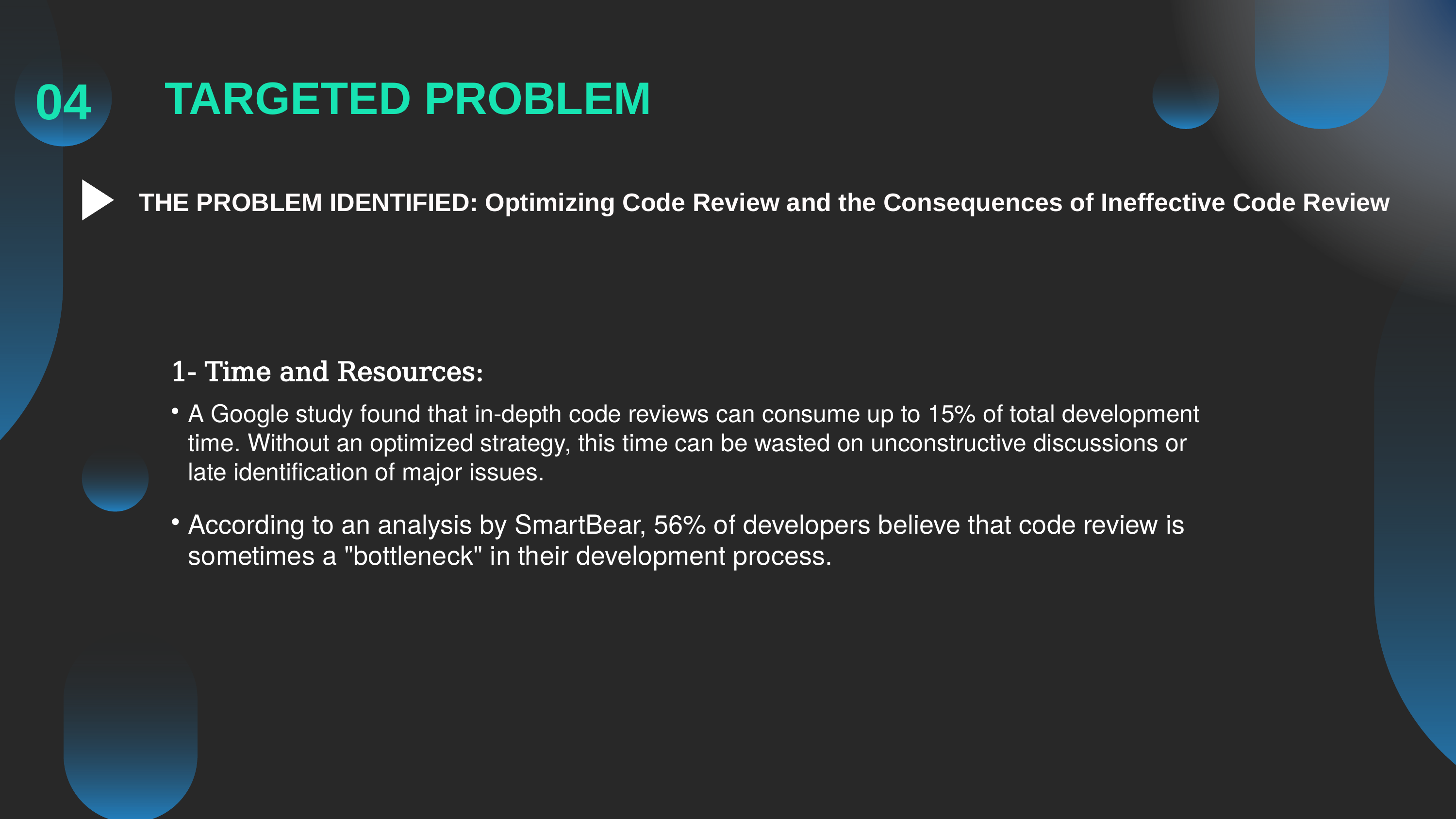

04

TARGETED PROBLEM

THE PROBLEM IDENTIFIED: Optimizing Code Review and the Consequences of Ineffective Code Review

1- Time and Resources:
A Google study found that in-depth code reviews can consume up to 15% of total development time. Without an optimized strategy, this time can be wasted on unconstructive discussions or late identification of major issues.
According to an analysis by SmartBear, 56% of developers believe that code review is sometimes a "bottleneck" in their development process.